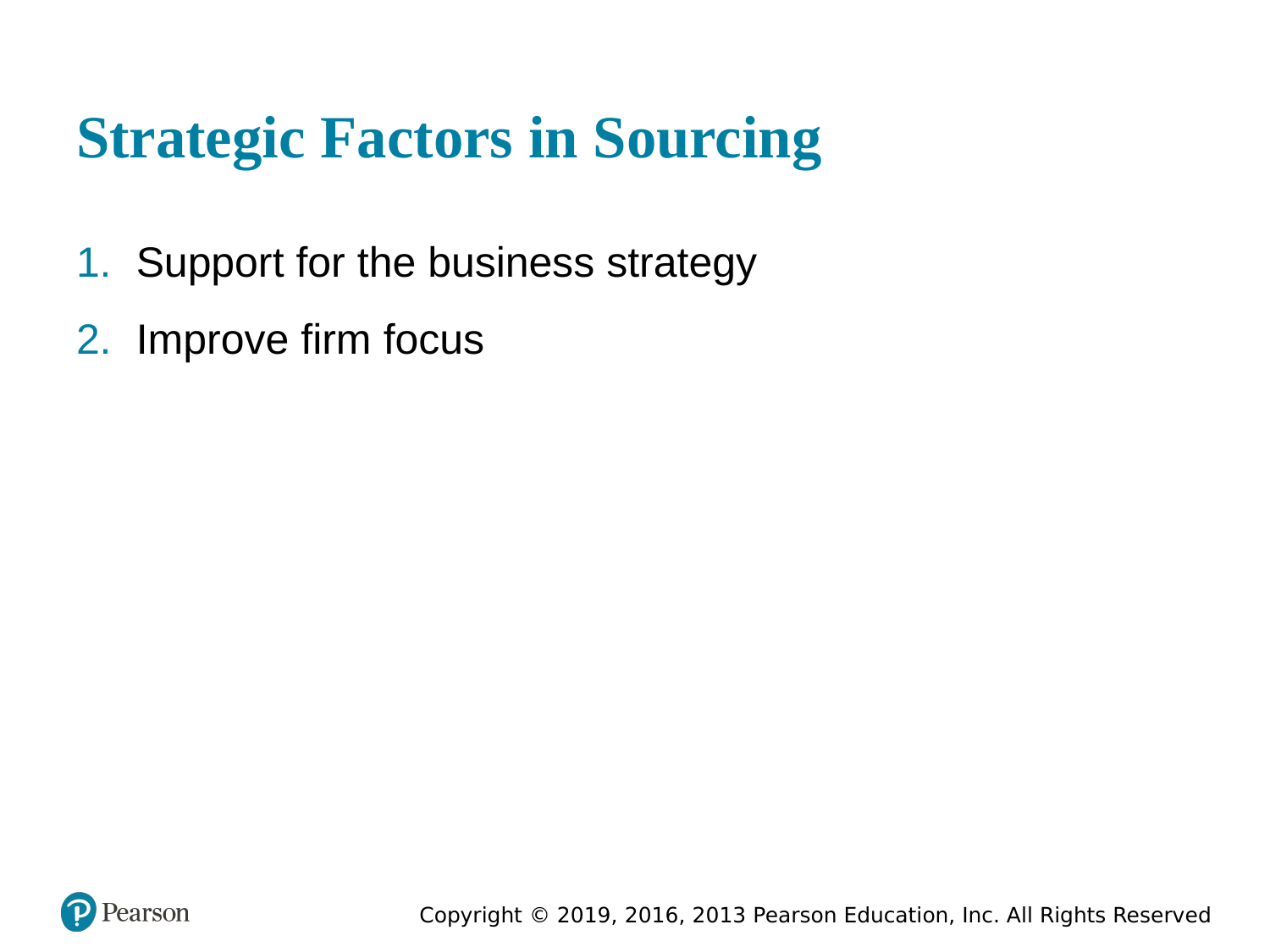

# Strategic Factors in Sourcing
Support for the business strategy
Improve firm focus